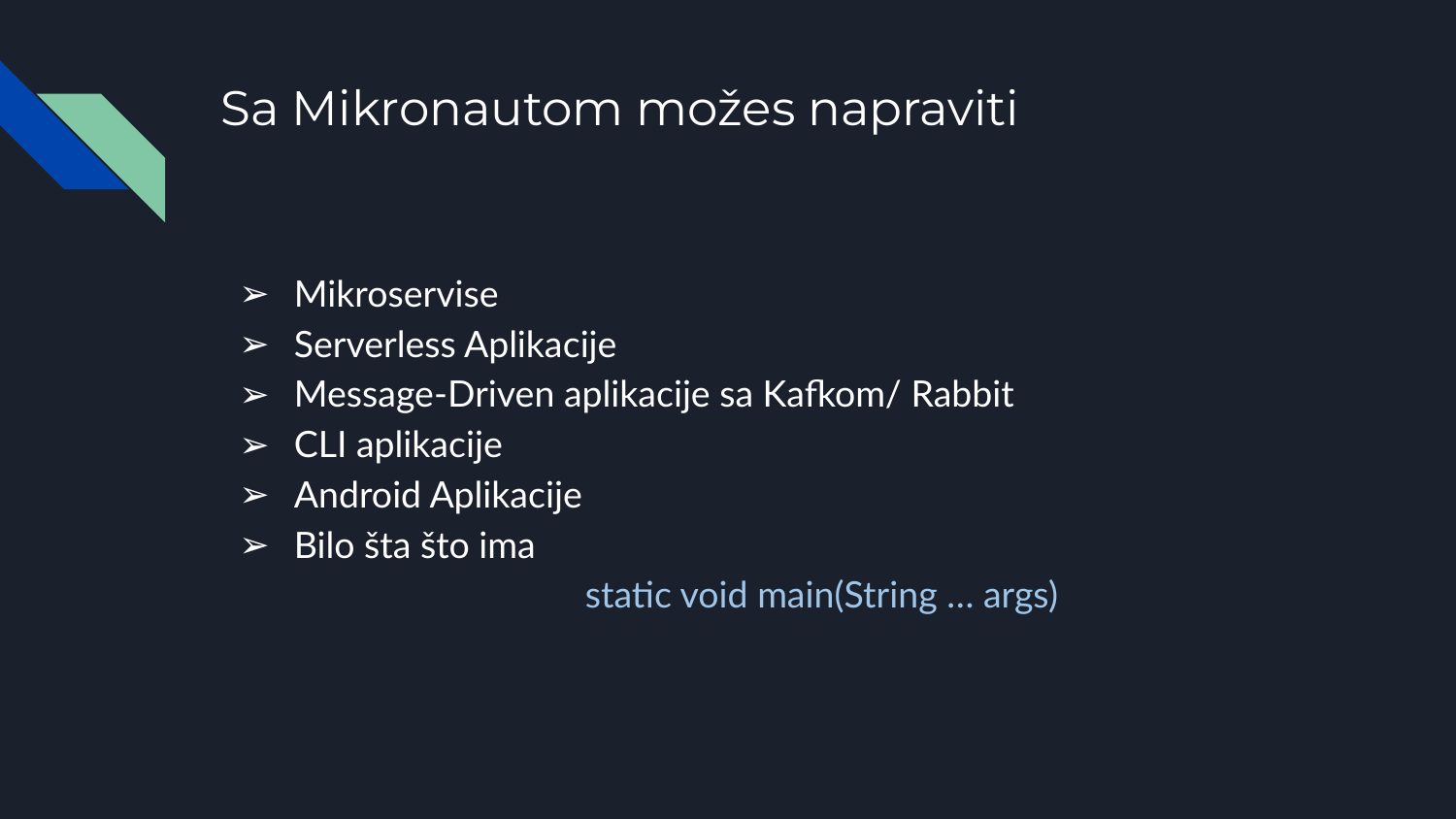

# Sa Mikronautom možes napraviti
Mikroservise
Serverless Aplikacije
Message-Driven aplikacije sa Kafkom/ Rabbit
CLI aplikacije
Android Aplikacije
Bilo šta što ima
		static void main(String … args)